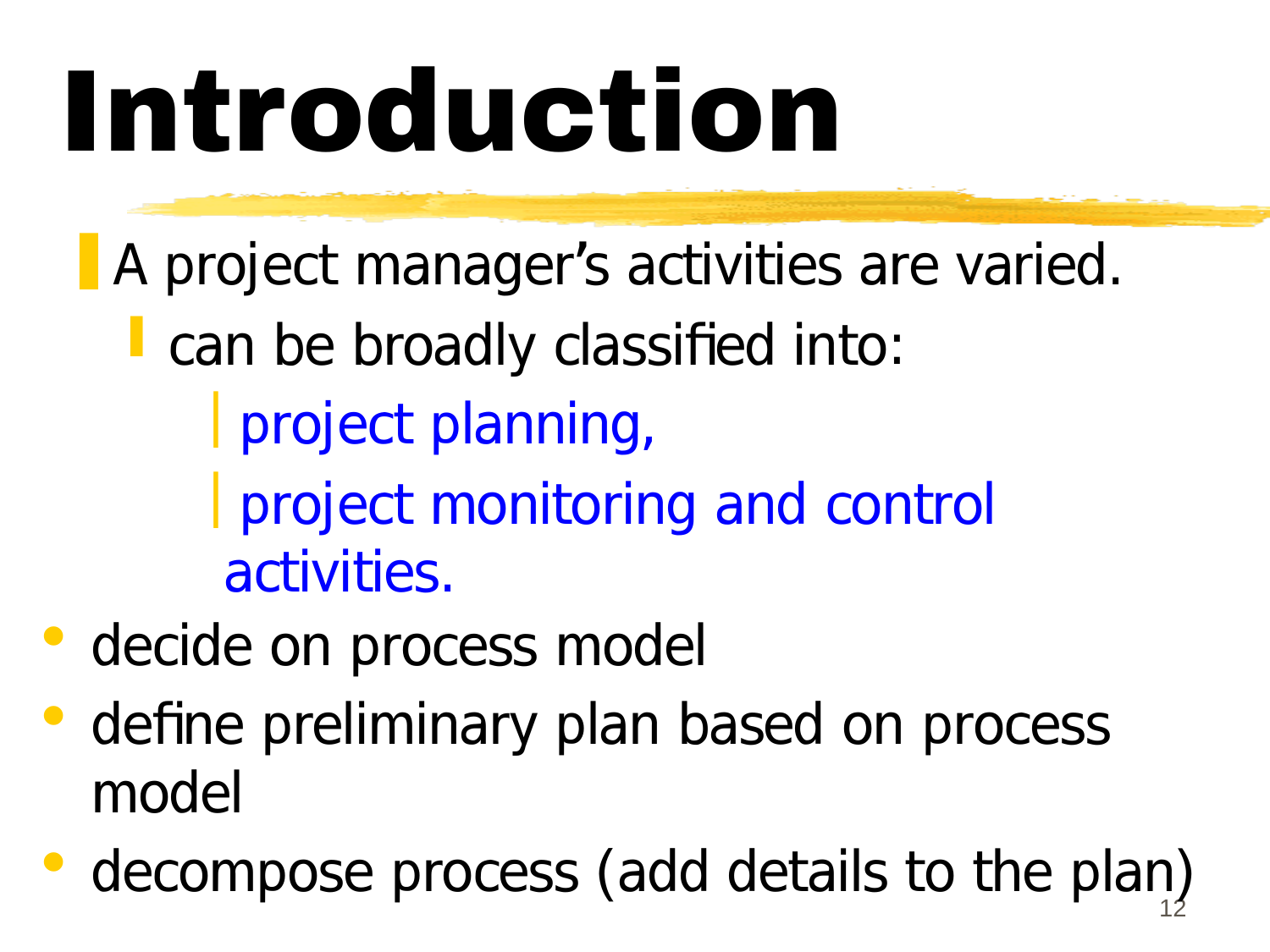

# Introduction
A project manager’s activities are varied.
can be broadly classified into:
project planning,
project monitoring and control activities.
decide on process model
define preliminary plan based on process model
decompose process (add details to the plan)

12